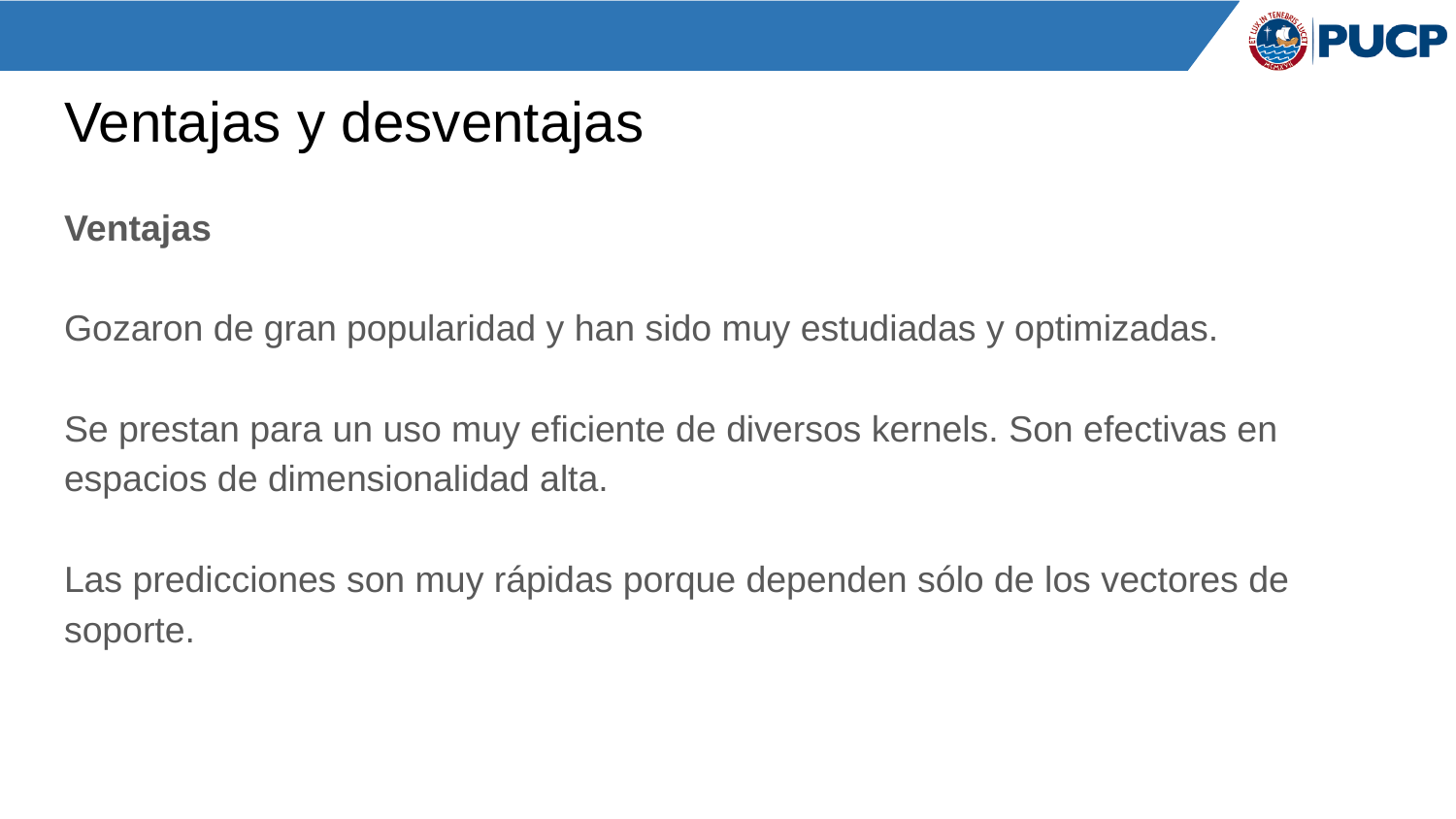

# Ventajas y desventajas
Ventajas

Gozaron de gran popularidad y han sido muy estudiadas y optimizadas.

Se prestan para un uso muy eficiente de diversos kernels. Son efectivas en espacios de dimensionalidad alta.

Las predicciones son muy rápidas porque dependen sólo de los vectores de soporte.